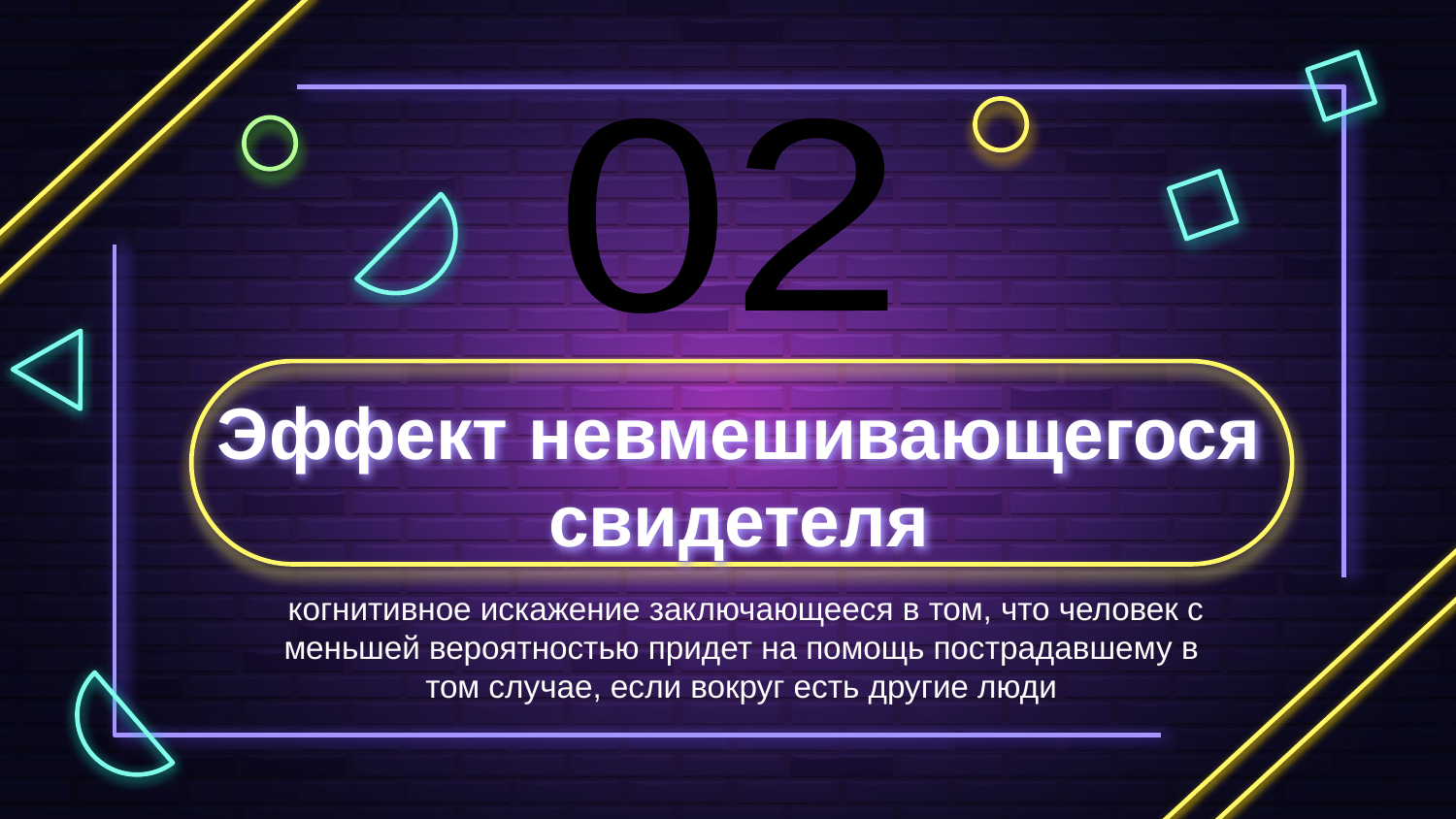

02

# Эффект невмешивающегося свидетеля
 когнитивное искажение заключающееся в том, что человек с меньшей вероятностью придет на помощь пострадавшему в том случае, если вокруг есть другие люди